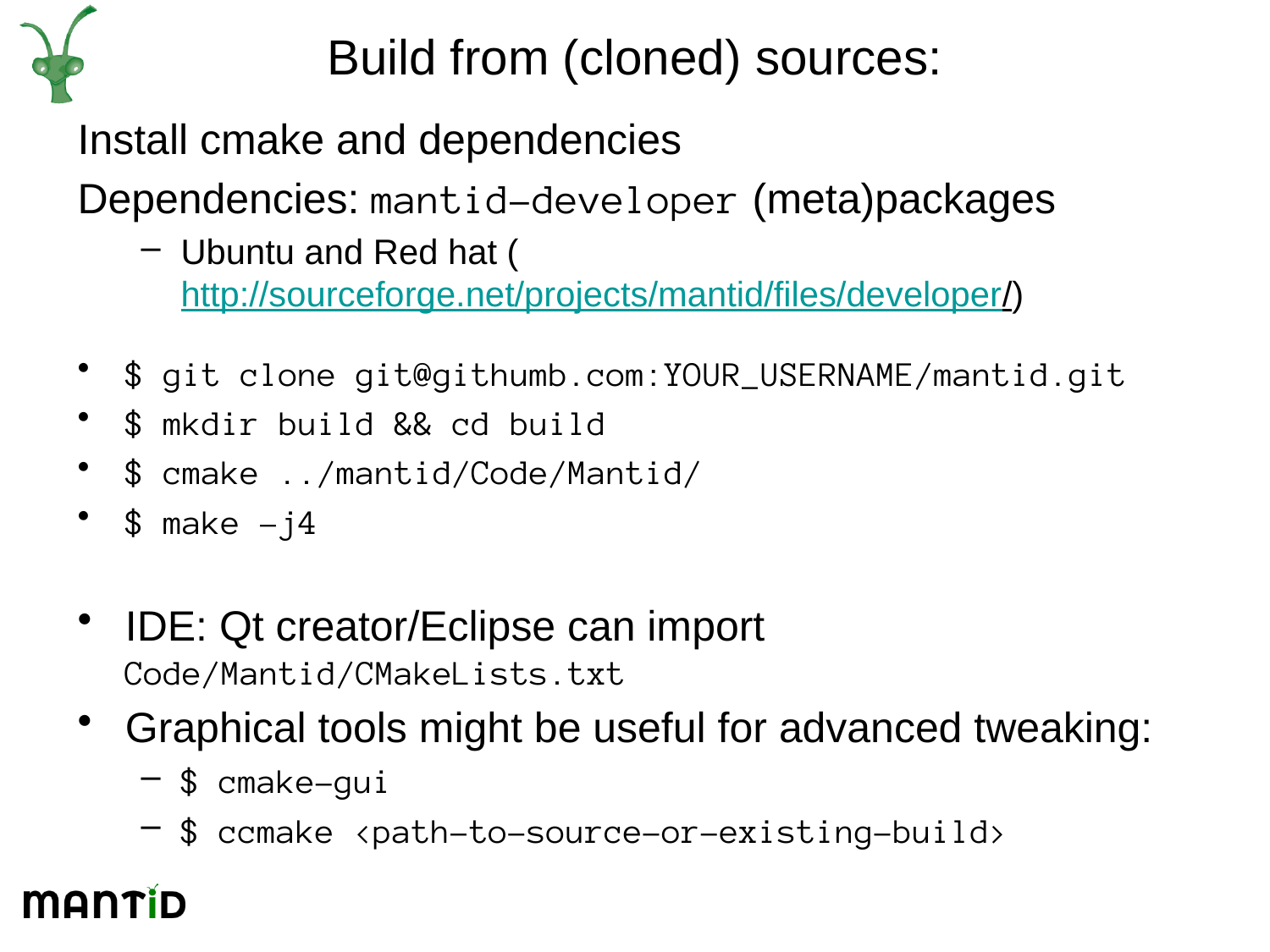

# Build from (cloned) sources:
Install cmake and dependencies
Dependencies: mantid-developer (meta)packages
Ubuntu and Red hat (http://sourceforge.net/projects/mantid/files/developer/)

$ git clone git@githumb.com:YOUR_USERNAME/mantid.git
$ mkdir build && cd build
$ cmake ../mantid/Code/Mantid/
$ make –j4

IDE: Qt creator/Eclipse can import Code/Mantid/CMakeLists.txt
Graphical tools might be useful for advanced tweaking:
$ cmake-gui
$ ccmake <path-to-source-or-existing-build>